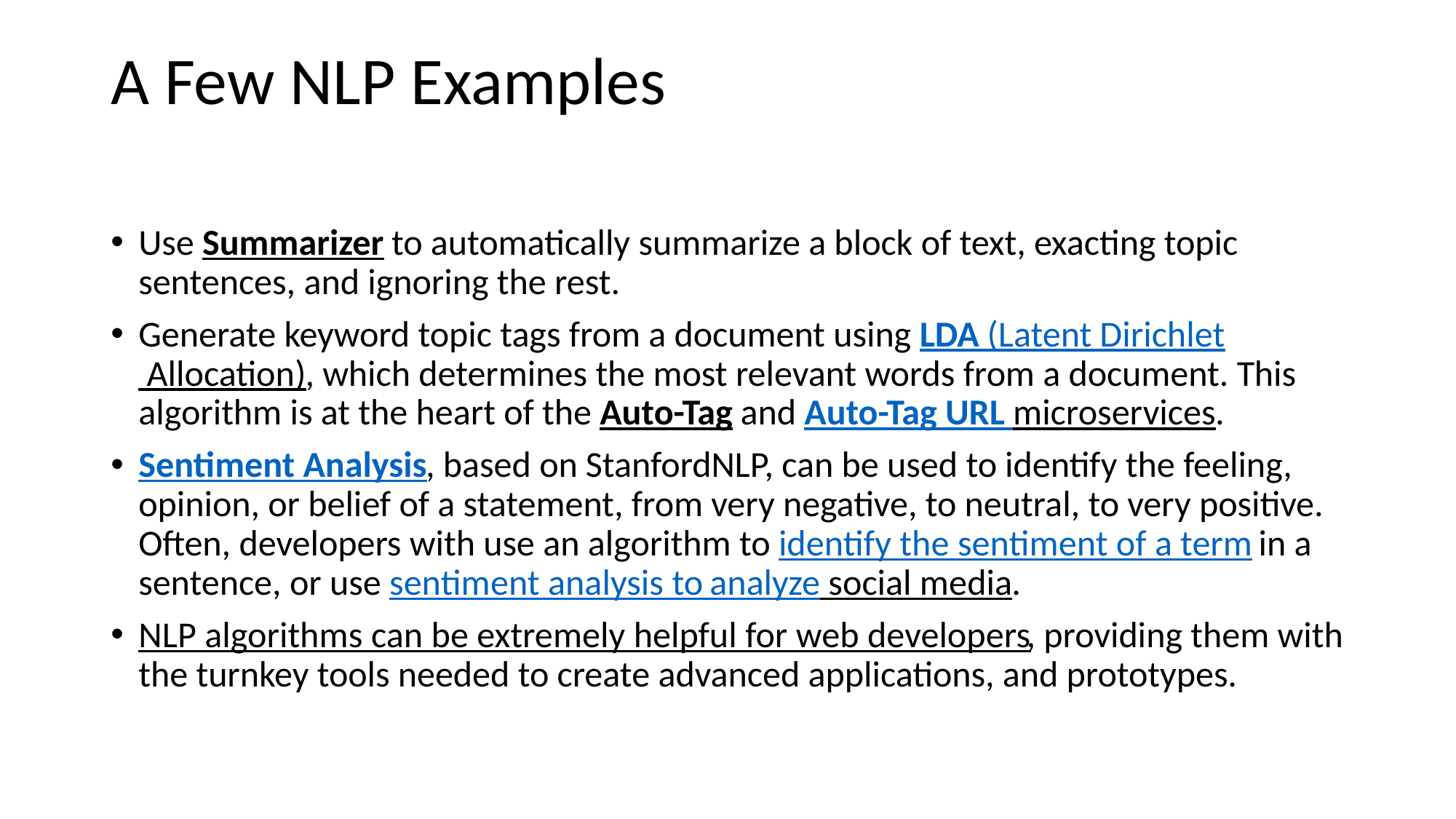

# A Few NLP Examples
Use Summarizer to automatically summarize a block of text, exacting topic sentences, and ignoring the rest.
Generate keyword topic tags from a document using LDA (Latent Dirichlet Allocation), which determines the most relevant words from a document. This algorithm is at the heart of the Auto-Tag and Auto-Tag URL microservices.
Sentiment Analysis, based on StanfordNLP, can be used to identify the feeling, opinion, or belief of a statement, from very negative, to neutral, to very positive. Often, developers with use an algorithm to identify the sentiment of a term in a sentence, or use sentiment analysis to analyze social media.
NLP algorithms can be extremely helpful for web developers, providing them with the turnkey tools needed to create advanced applications, and prototypes.